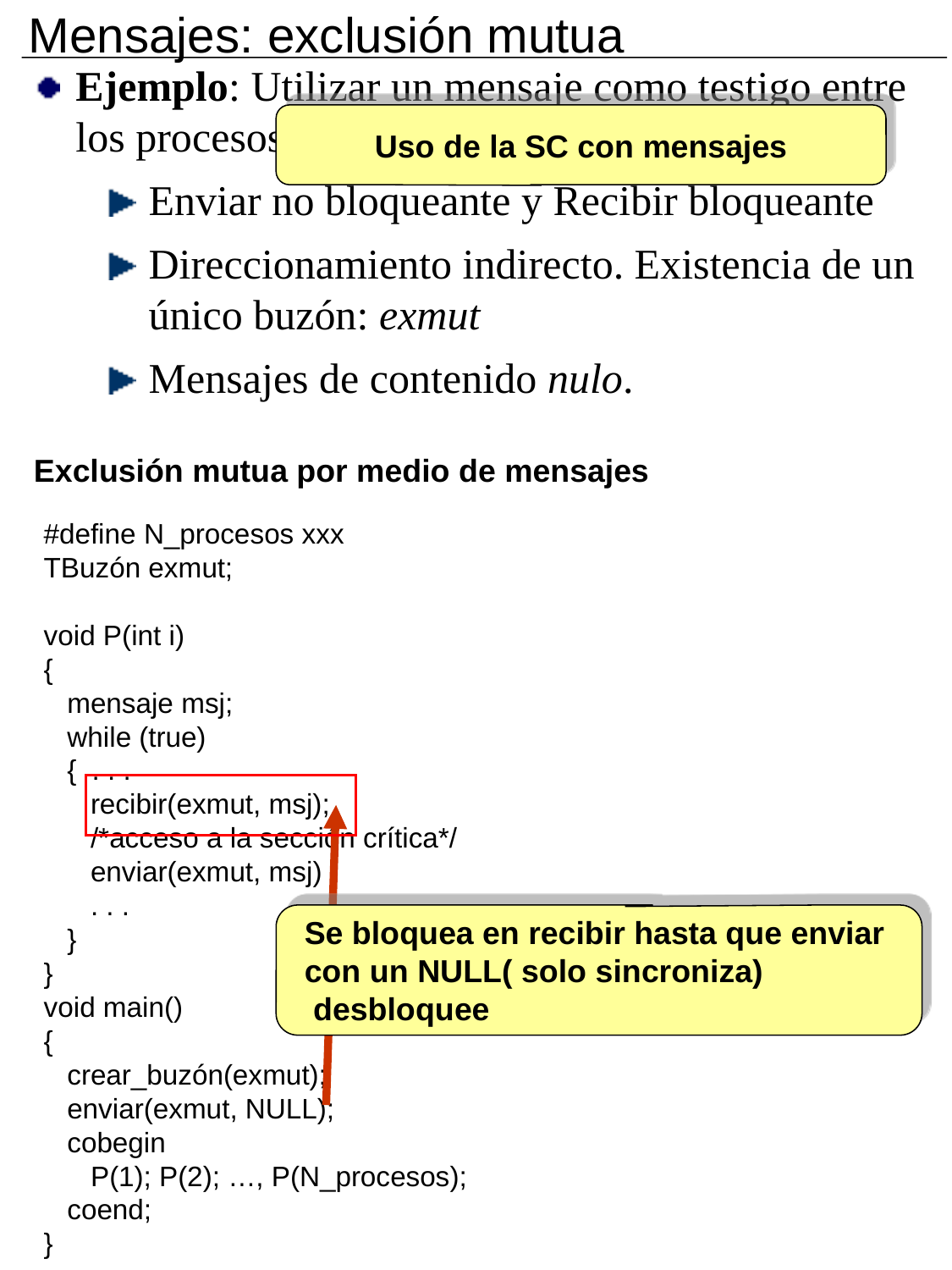

Mensajes: exclusión mutua
Ejemplo: Utilizar un mensaje como testigo entre los procesos.
Enviar no bloqueante y Recibir bloqueante
Direccionamiento indirecto. Existencia de un único buzón: exmut
Mensajes de contenido nulo.

Uso de la SC con mensajes
Exclusión mutua por medio de mensajes
#define N_procesos xxx
TBuzón exmut;

void P(int i)
{
   mensaje msj;
   while (true)
   {  . . .
      recibir(exmut, msj);
      /*acceso a la sección crítica*/
      enviar(exmut, msj)
      . . .
   }
}
void main()
{
   crear_buzón(exmut);
   enviar(exmut, NULL);
   cobegin
      P(1); P(2); …, P(N_procesos);
   coend;
}

Se bloquea en recibir hasta que enviar
con un NULL( solo sincroniza)
 desbloquee